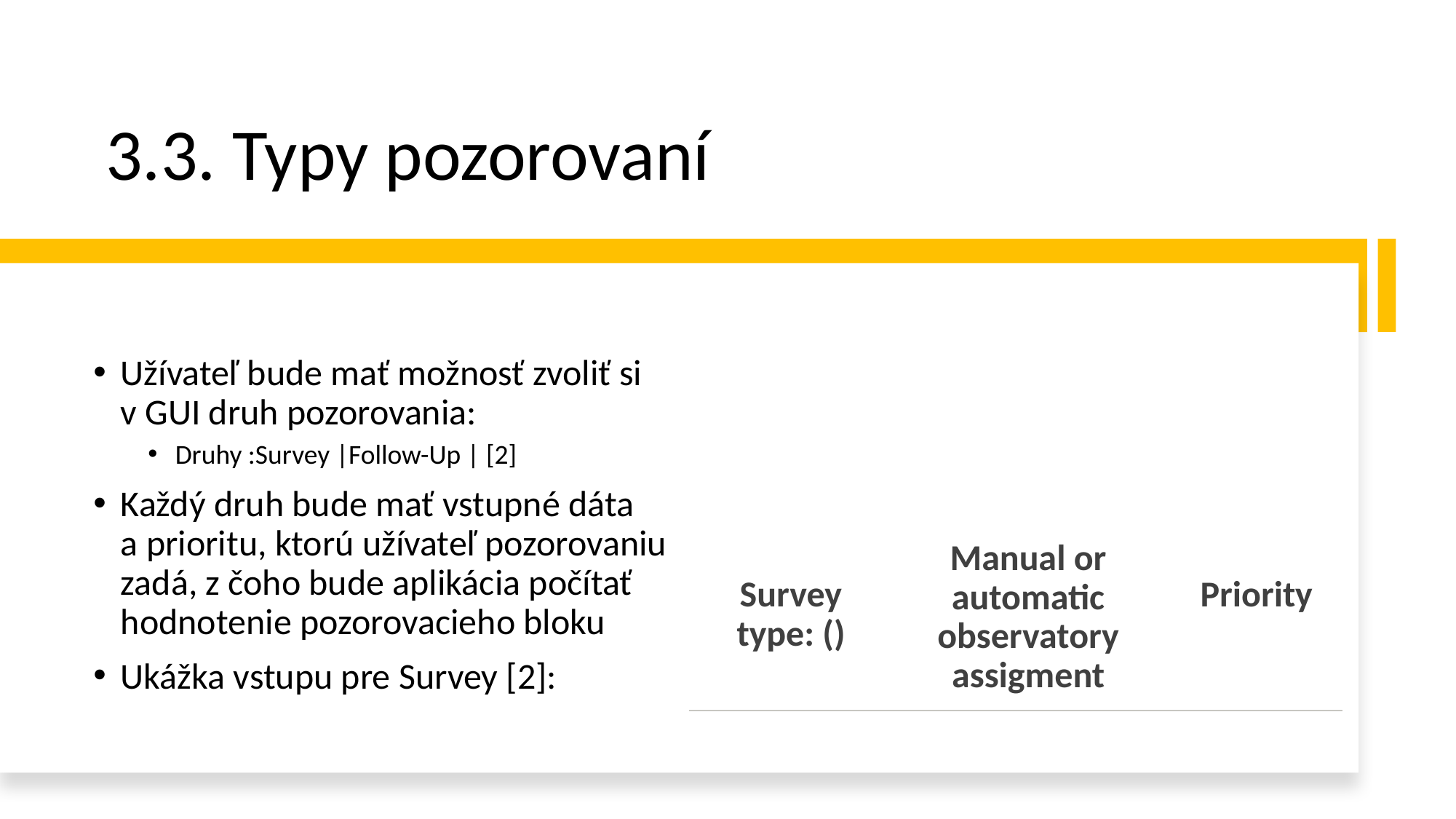

# 3.3. Typy pozorovaní

Užívateľ bude mať možnosť zvoliť si v GUI druh pozorovania:
Druhy :Survey |Follow-Up | [2]
Každý druh bude mať vstupné dáta a prioritu, ktorú užívateľ pozorovaniu zadá, z čoho bude aplikácia počítať hodnotenie pozorovacieho bloku
Ukážka vstupu pre Survey [2]:

| Survey type: () | Manual or automatic observatory assigment | Priority |
| --- | --- | --- |